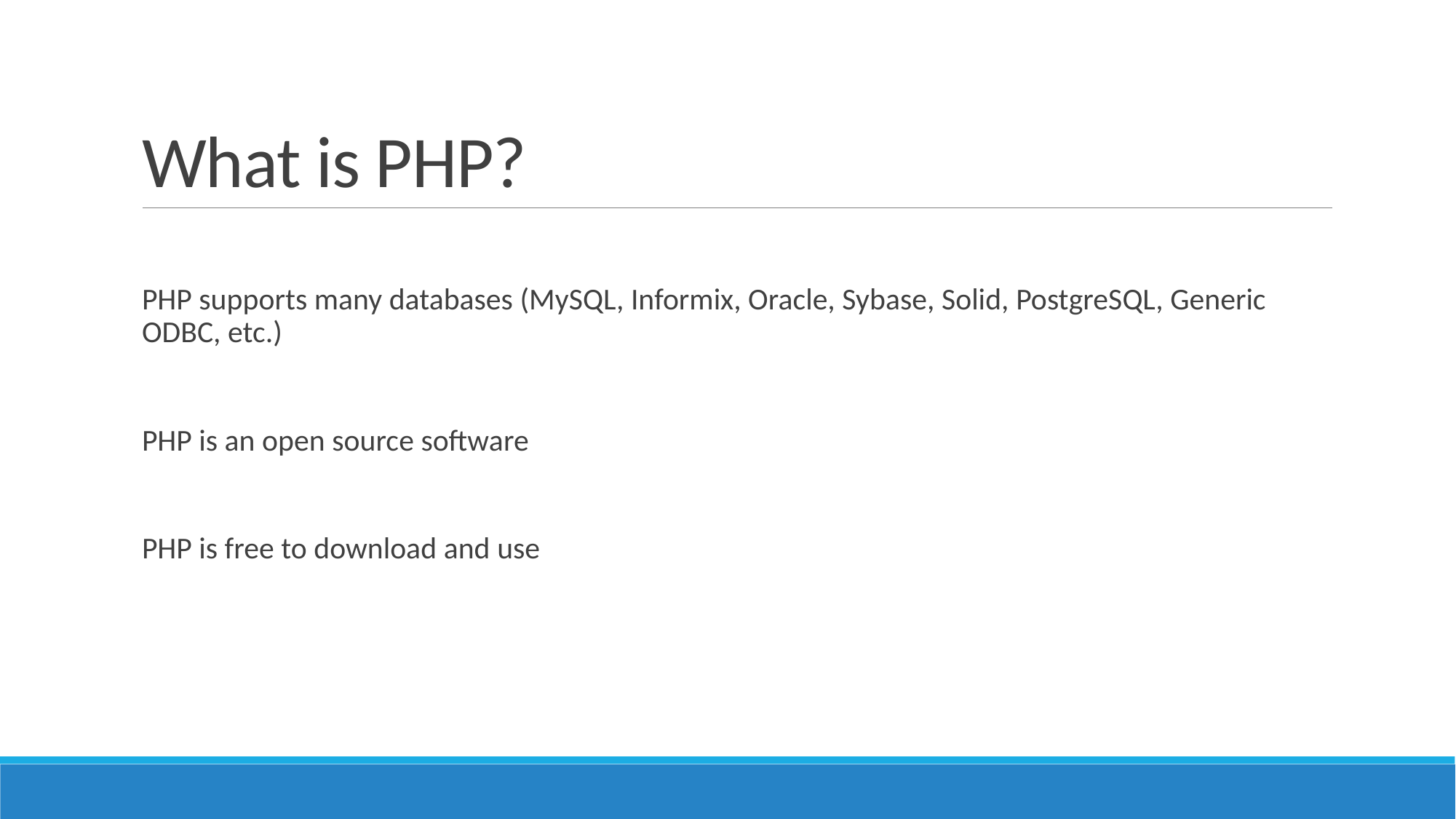

# What is PHP?

PHP supports many databases (MySQL, Informix, Oracle, Sybase, Solid, PostgreSQL, Generic ODBC, etc.)

PHP is an open source software

PHP is free to download and use